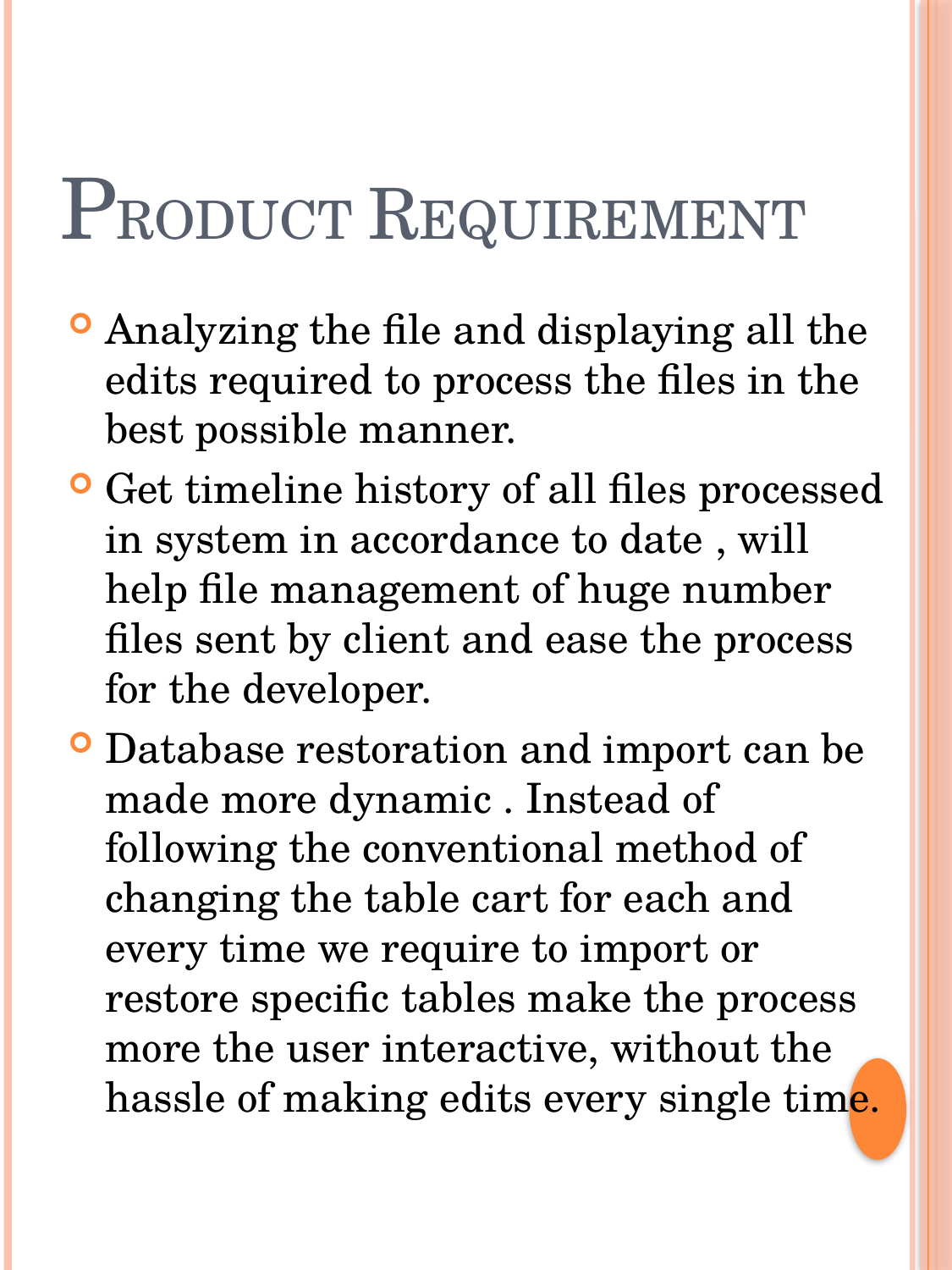

# Product Requirement
Analyzing the file and displaying all the edits required to process the files in the best possible manner.
Get timeline history of all files processed in system in accordance to date , will help file management of huge number files sent by client and ease the process for the developer.
Database restoration and import can be made more dynamic . Instead of following the conventional method of changing the table cart for each and every time we require to import or restore specific tables make the process more the user interactive, without the hassle of making edits every single time.